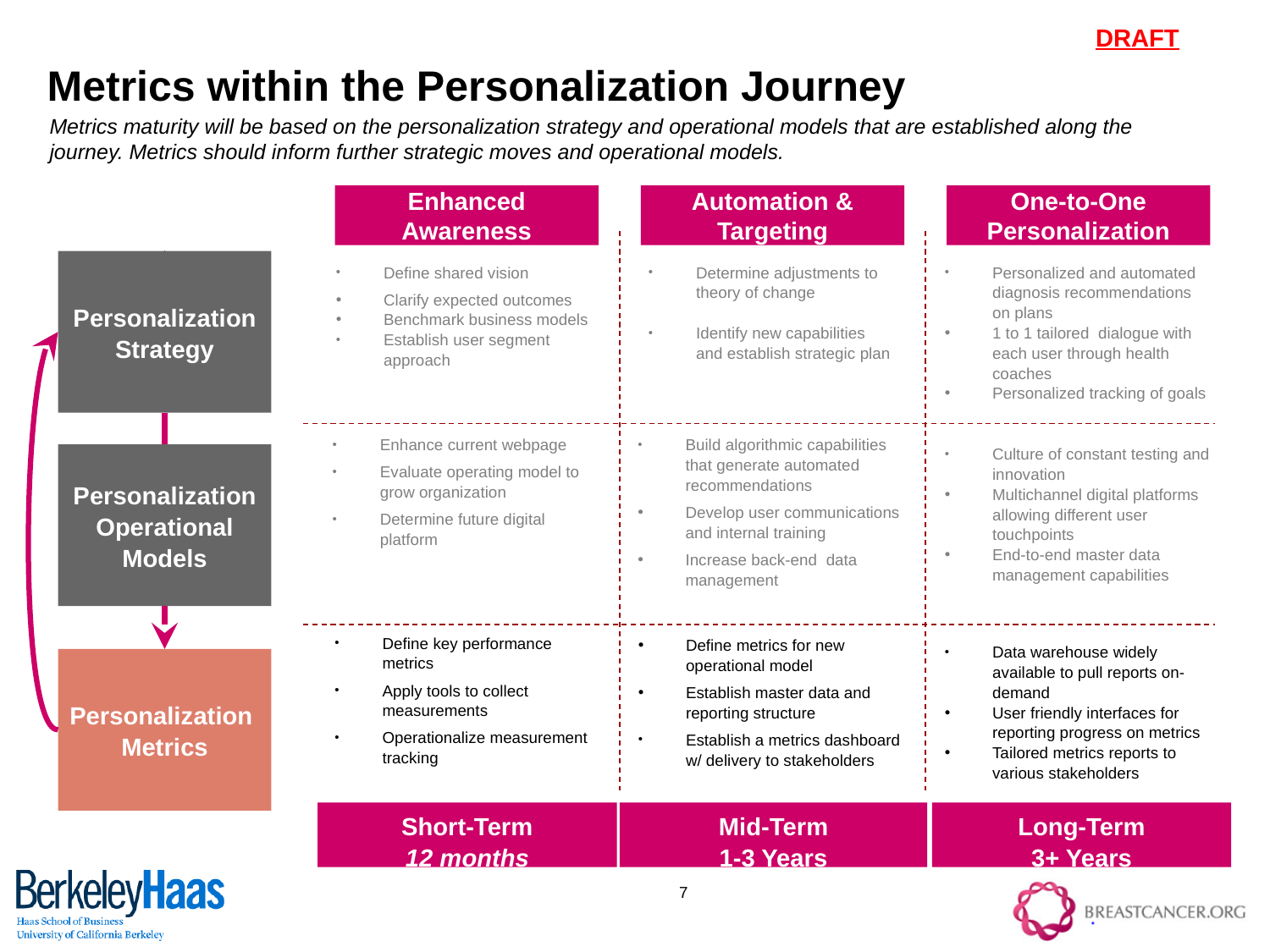

Metrics within the Personalization Journey
Metrics maturity will be based on the personalization strategy and operational models that are established along the journey. Metrics should inform further strategic moves and operational models.
One-to-One Personalization
Automation & Targeting
Enhanced Awareness
Personalization Strategy
Define shared vision
Clarify expected outcomes
Benchmark business models
Establish user segment approach
Determine adjustments to theory of change

Identify new capabilities and establish strategic plan
Personalized and automated  diagnosis recommendations on plans
1 to 1 tailored  dialogue with each user through health coaches
Personalized tracking of goals
Enhance current webpage
Evaluate operating model to grow organization
Determine future digital platform
Build algorithmic capabilities that generate automated recommendations
Develop user communications and internal training
Increase back-end  data management
Culture of constant testing and innovation
Multichannel digital platforms allowing different user touchpoints
End-to-end master data management capabilities
Personalization Operational Models
Define key performance metrics
Apply tools to collect measurements
Operationalize measurement tracking

Define metrics for new operational model
Establish master data and reporting structure
Establish a metrics dashboard w/ delivery to stakeholders
Data warehouse widely available to pull reports on-demand
User friendly interfaces for reporting progress on metrics
Tailored metrics reports to various stakeholders
Personalization
Metrics
Short-Term
12 months
Mid-Term
1-3 Years
Long-Term
3+ Years
7